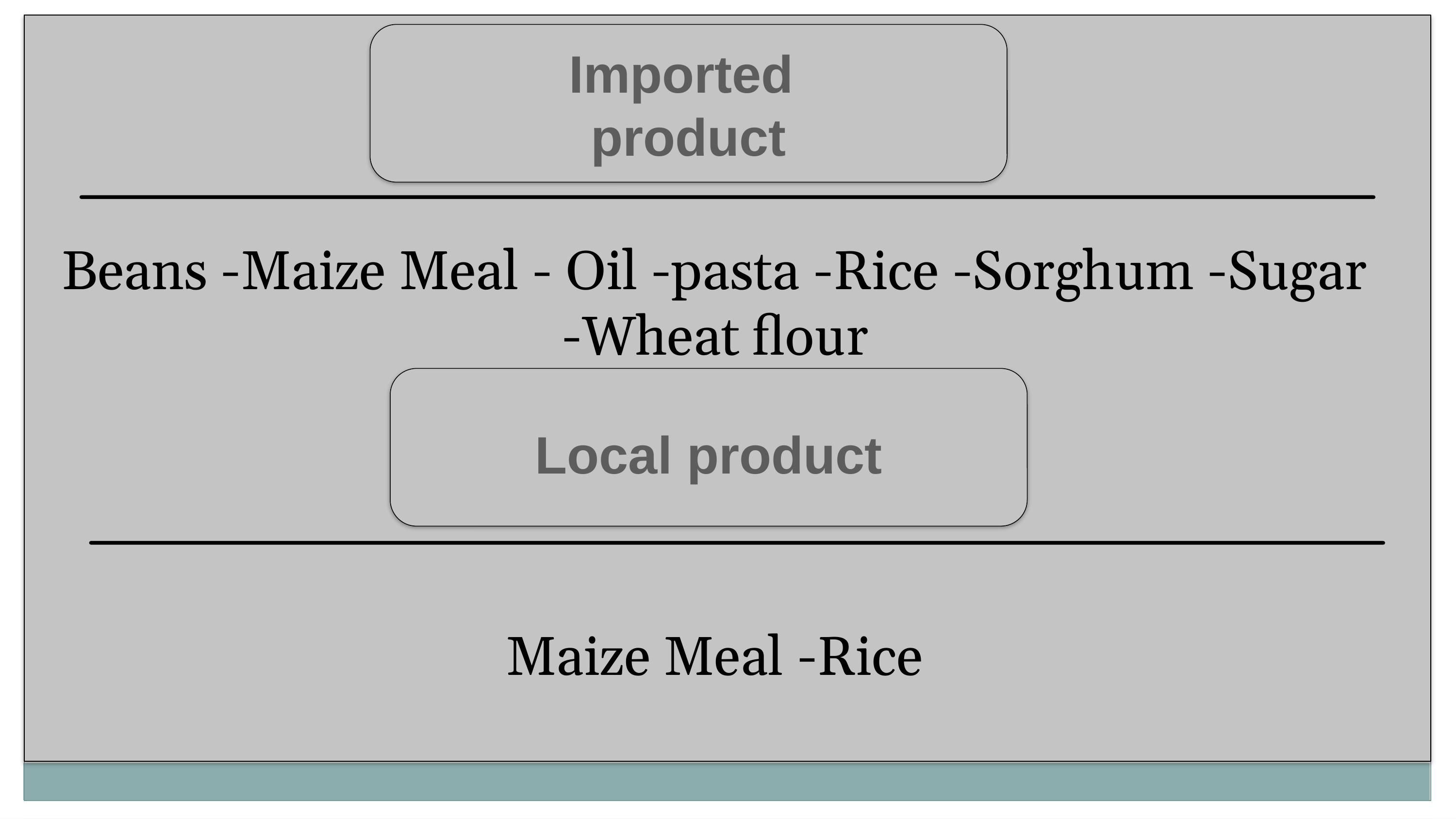

Imported
product

Beans -Maize Meal - Oil -pasta -Rice -Sorghum -Sugar
-Wheat flour

Local product

Maize Meal -Rice